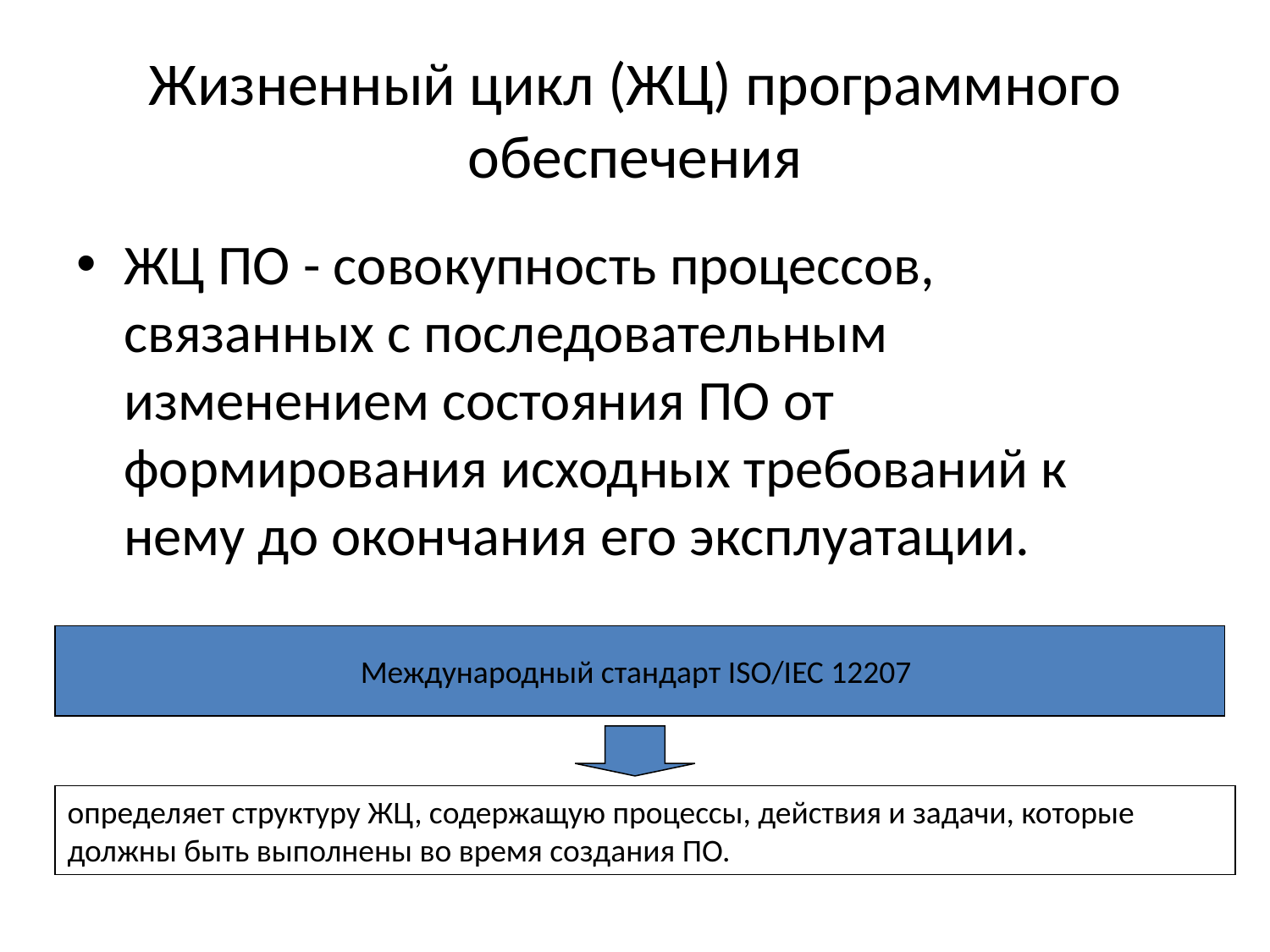

# Жизненный цикл (ЖЦ) программного обеспечения
ЖЦ ПО - совокупность процессов, связанных с последовательным изменением состояния ПО от формирования исходных требований к нему до окончания его эксплуатации.
Международный стандарт ISO/IEC 12207

определяет структуру ЖЦ, содержащую процессы, действия и задачи, которые должны быть выполнены во время создания ПО.